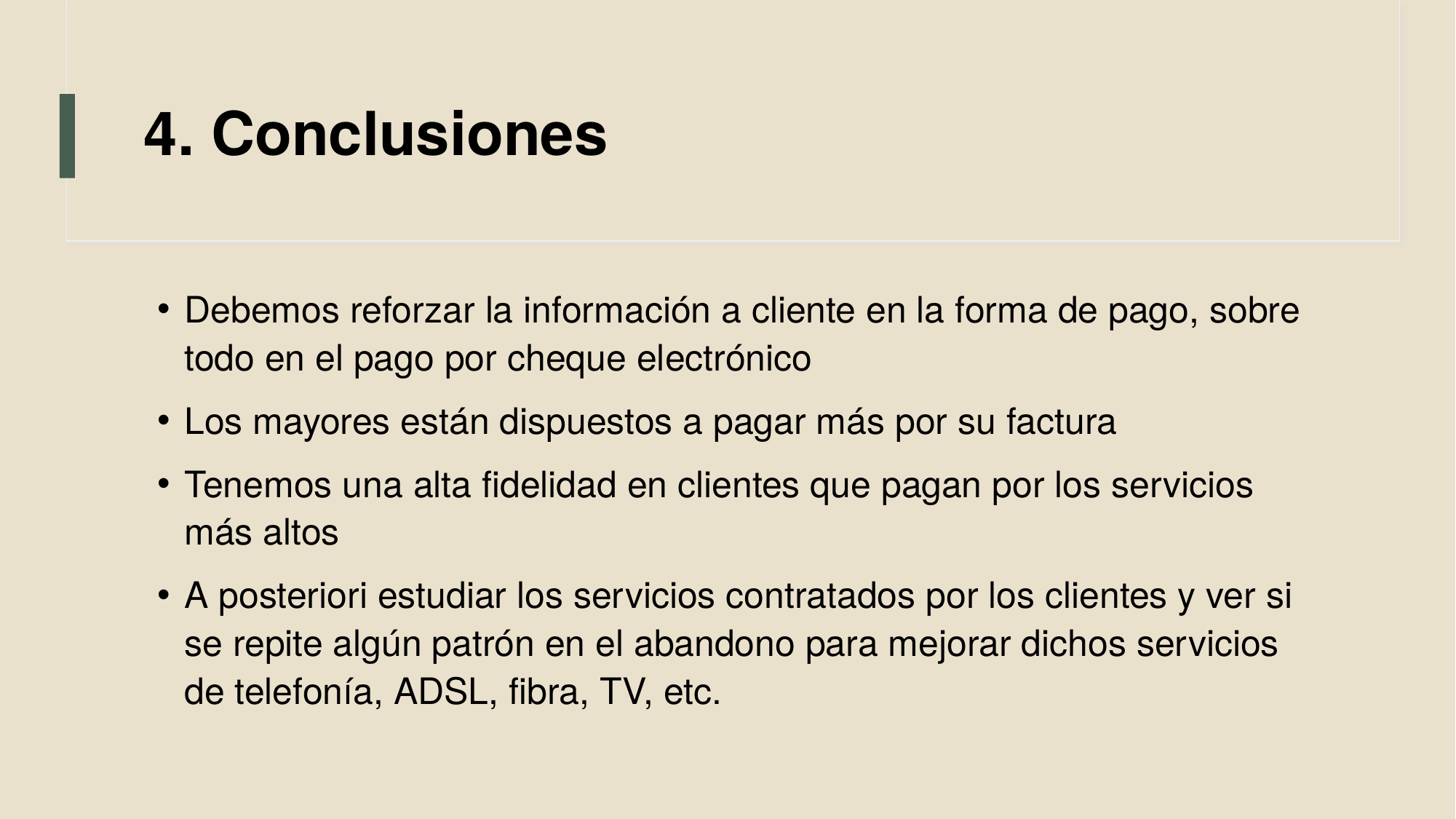

# 4. Conclusiones
Debemos reforzar la información a cliente en la forma de pago, sobre todo en el pago por cheque electrónico
Los mayores están dispuestos a pagar más por su factura
Tenemos una alta fidelidad en clientes que pagan por los servicios más altos
A posteriori estudiar los servicios contratados por los clientes y ver si se repite algún patrón en el abandono para mejorar dichos servicios de telefonía, ADSL, fibra, TV, etc.